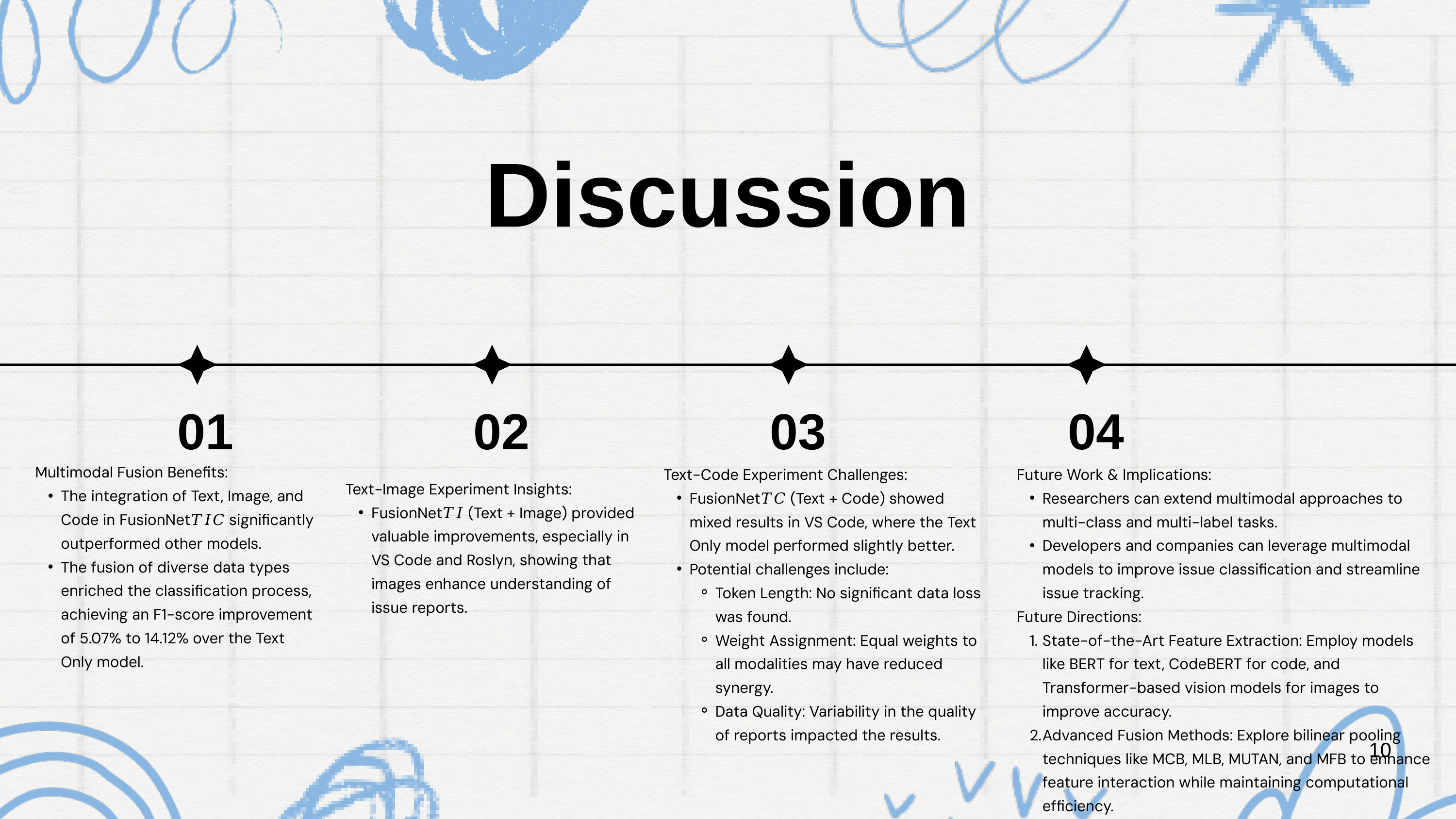

Discussion

01
02
03
04
Multimodal Fusion Benefits:
The integration of Text, Image, and Code in FusionNet𝑇𝐼𝐶 significantly outperformed other models.
The fusion of diverse data types enriched the classification process, achieving an F1-score improvement of 5.07% to 14.12% over the Text Only model.

Text-Code Experiment Challenges:
FusionNet𝑇𝐶 (Text + Code) showed mixed results in VS Code, where the Text Only model performed slightly better.
Potential challenges include:
Token Length: No significant data loss was found.
Weight Assignment: Equal weights to all modalities may have reduced synergy.
Data Quality: Variability in the quality of reports impacted the results.

Future Work & Implications:
Researchers can extend multimodal approaches to multi-class and multi-label tasks.
Developers and companies can leverage multimodal models to improve issue classification and streamline issue tracking.
Future Directions:
State-of-the-Art Feature Extraction: Employ models like BERT for text, CodeBERT for code, and Transformer-based vision models for images to improve accuracy.
Advanced Fusion Methods: Explore bilinear pooling techniques like MCB, MLB, MUTAN, and MFB to enhance feature interaction while maintaining computational efficiency.

Text-Image Experiment Insights:
FusionNet𝑇𝐼 (Text + Image) provided valuable improvements, especially in VS Code and Roslyn, showing that images enhance understanding of issue reports.

10